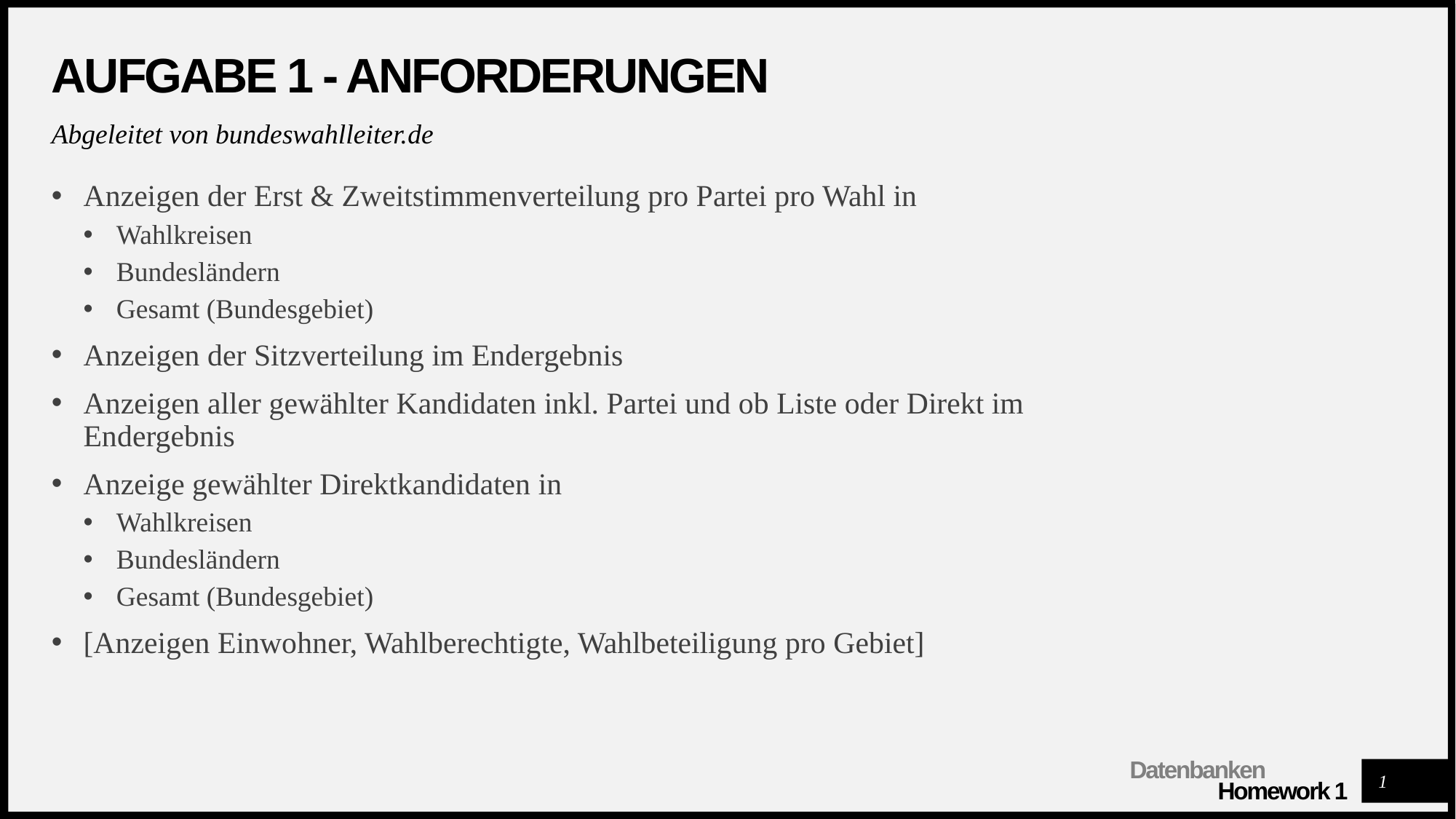

# Aufgabe 1 - Anforderungen
Abgeleitet von bundeswahlleiter.de
Anzeigen der Erst & Zweitstimmenverteilung pro Partei pro Wahl in
Wahlkreisen
Bundesländern
Gesamt (Bundesgebiet)
Anzeigen der Sitzverteilung im Endergebnis
Anzeigen aller gewählter Kandidaten inkl. Partei und ob Liste oder Direkt im Endergebnis
Anzeige gewählter Direktkandidaten in
Wahlkreisen
Bundesländern
Gesamt (Bundesgebiet)
[Anzeigen Einwohner, Wahlberechtigte, Wahlbeteiligung pro Gebiet]

1